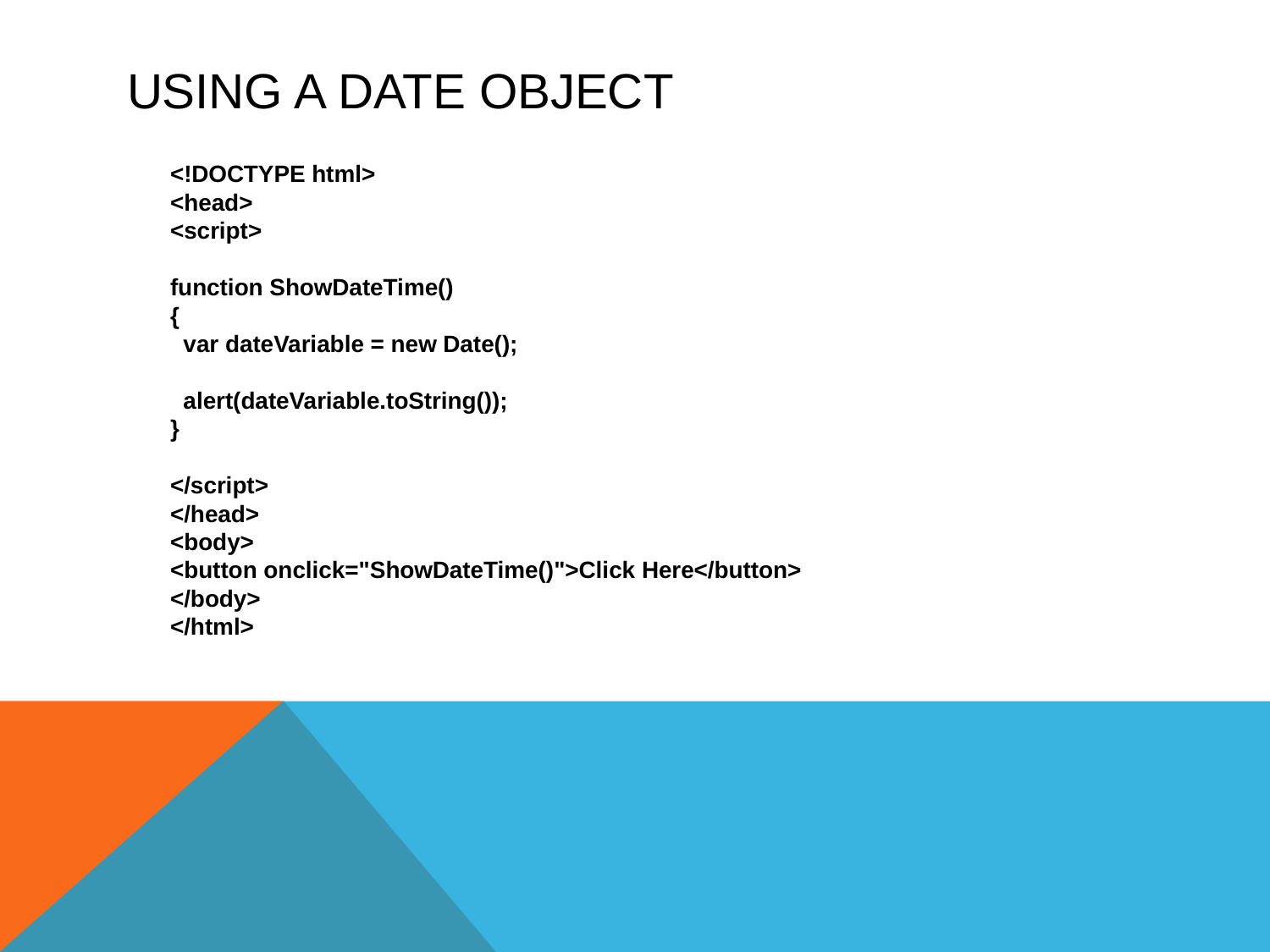

# Using a date object
	<!DOCTYPE html>
<head>
<script>
function ShowDateTime()
{
  var dateVariable = new Date();
  alert(dateVariable.toString());
}
</script>
</head>
<body>
<button onclick="ShowDateTime()">Click Here</button>
</body>
</html>